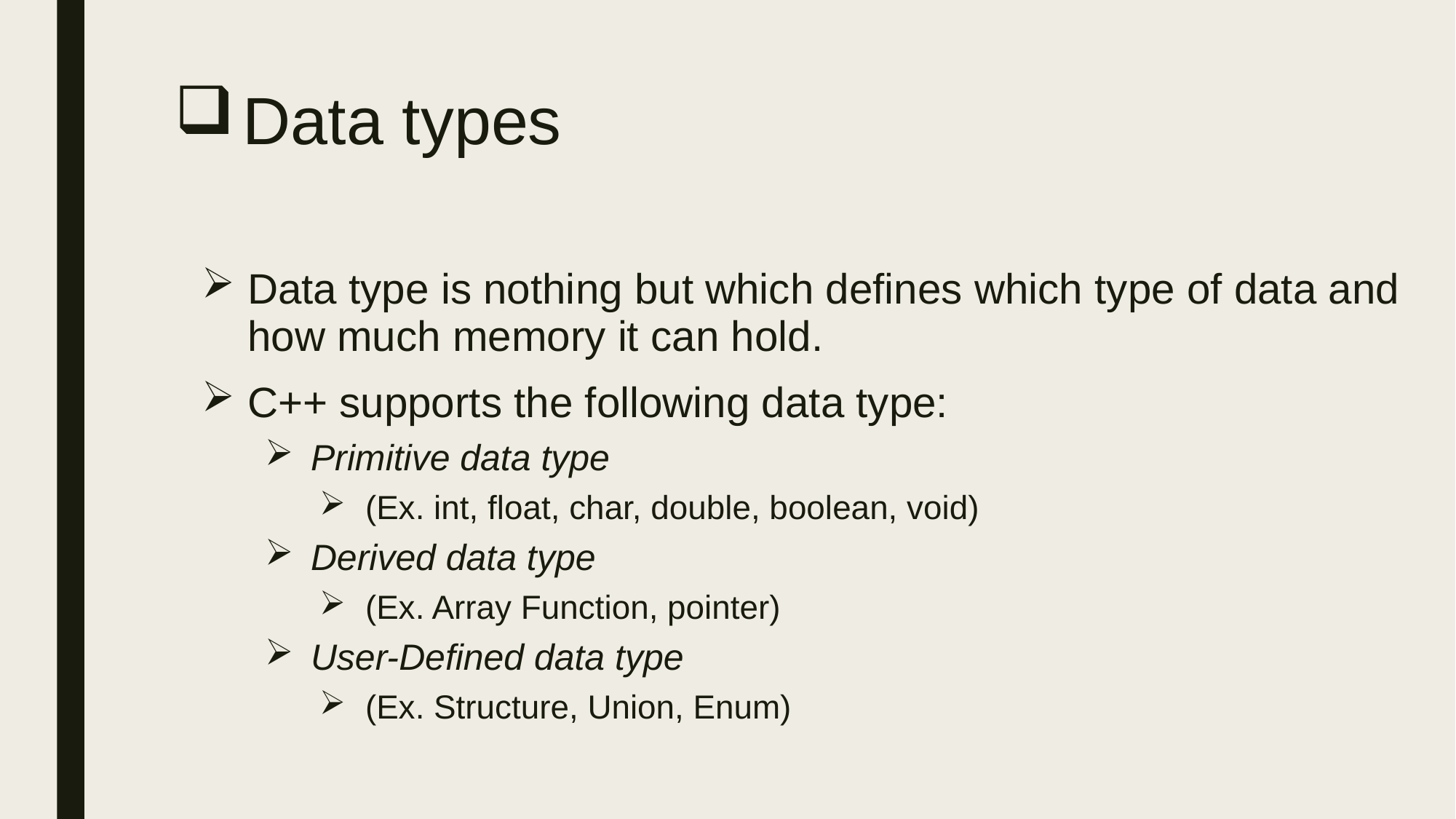

# Data types

Data type is nothing but which defines which type of data and how much memory it can hold.
C++ supports the following data type:
Primitive data type
(Ex. int, float, char, double, boolean, void)
Derived data type
(Ex. Array Function, pointer)
User-Defined data type
(Ex. Structure, Union, Enum)